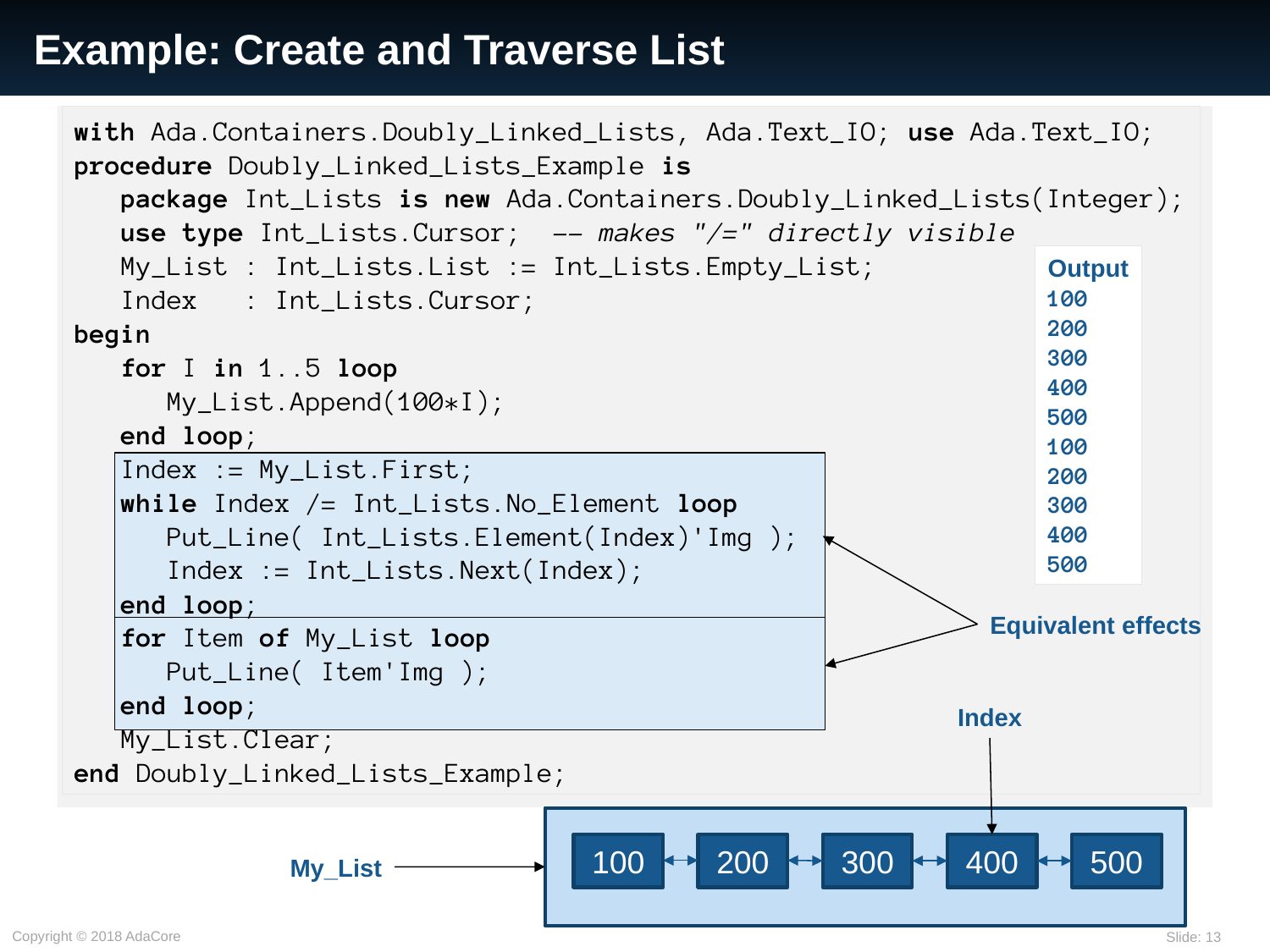

# Example: Create and Traverse List

with Ada.Containers.Doubly_Linked_Lists, Ada.Text_IO; use Ada.Text_IO;
procedure Doubly_Linked_Lists_Example is
   package Int_Lists is new Ada.Containers.Doubly_Linked_Lists(Integer);
   use type Int_Lists.Cursor;  -- makes "/=" directly visible
   My_List : Int_Lists.List := Int_Lists.Empty_List;
   Index   : Int_Lists.Cursor;
begin
   for I in 1..5 loop
      My_List.Append(100*I);
   end loop;
   Index := My_List.First;
   while Index /= Int_Lists.No_Element loop
      Put_Line( Int_Lists.Element(Index)'Img );
      Index := Int_Lists.Next(Index);
   end loop;
   for Item of My_List loop
      Put_Line( Item'Img );
   end loop;
   My_List.Clear;
end Doubly_Linked_Lists_Example;
Output
100
200
300
400
500
100
200
300
400
500

Equivalent effects

Index

100
200
300
400
500
My_List